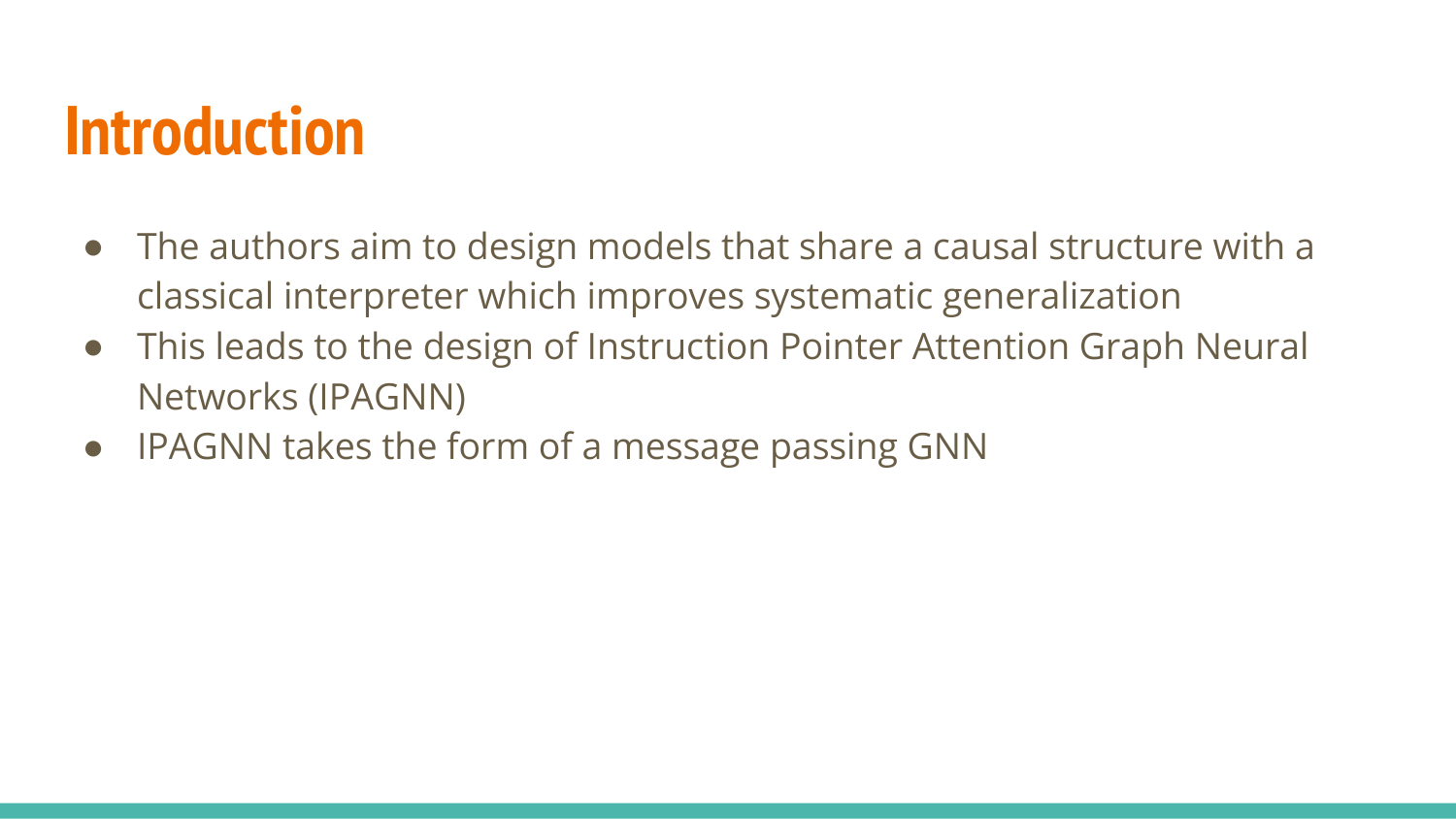

# Introduction
The authors aim to design models that share a causal structure with a classical interpreter which improves systematic generalization
This leads to the design of Instruction Pointer Attention Graph Neural Networks (IPAGNN)
IPAGNN takes the form of a message passing GNN